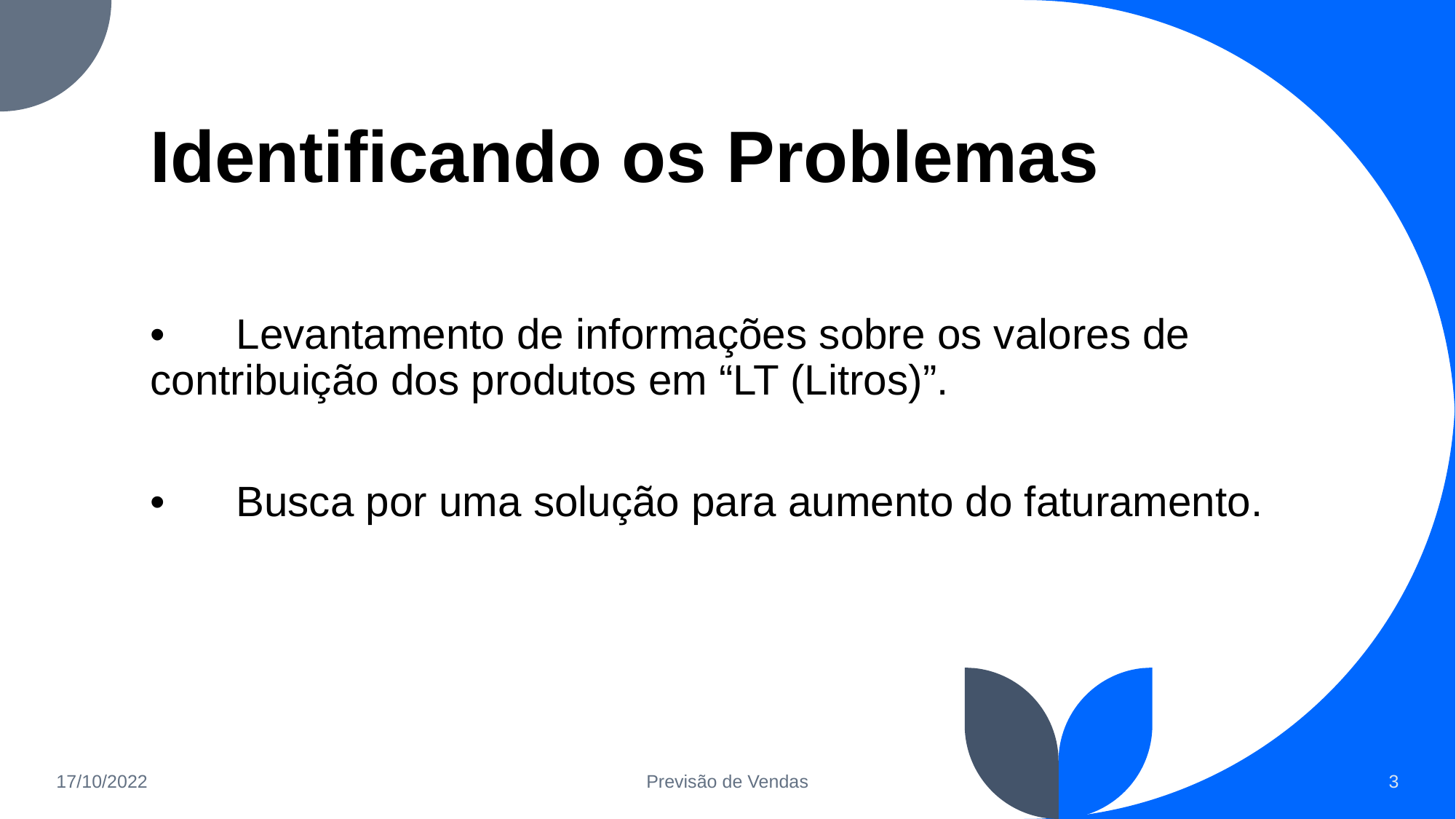

# Identificando os Problemas

•      Levantamento de informações sobre os valores de contribuição dos produtos em “LT (Litros)”.

•      Busca por uma solução para aumento do faturamento.
17/10/2022
Previsão de Vendas
3